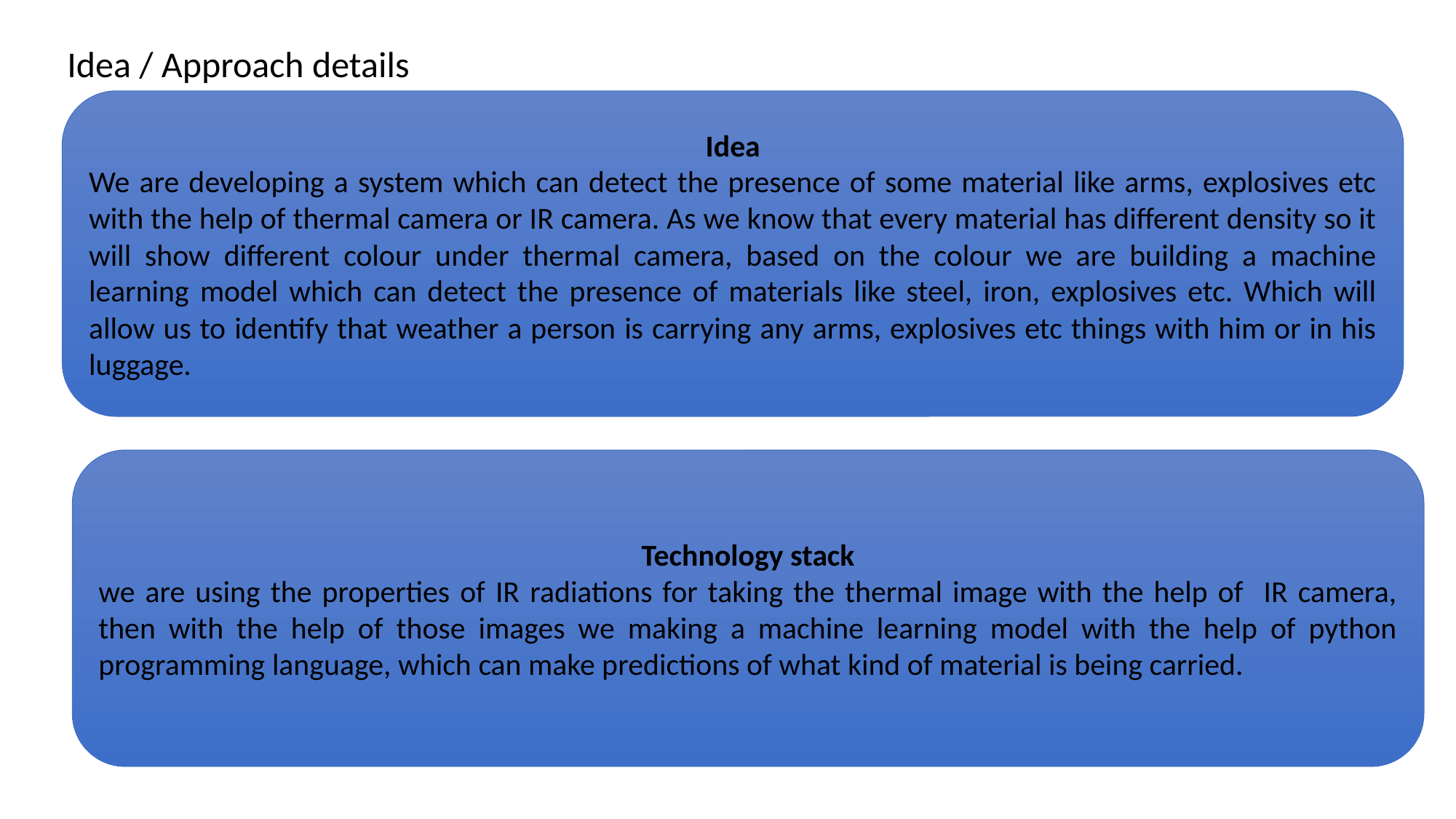

# Idea / Approach details
Idea
We are developing a system which can detect the presence of some material like arms, explosives etc with the help of thermal camera or IR camera. As we know that every material has different density so it will show different colour under thermal camera, based on the colour we are building a machine learning model which can detect the presence of materials like steel, iron, explosives etc. Which will allow us to identify that weather a person is carrying any arms, explosives etc things with him or in his luggage.
Technology stack
we are using the properties of IR radiations for taking the thermal image with the help of  IR camera, then with the help of those images we making a machine learning model with the help of python programming language, which can make predictions of what kind of material is being carried.